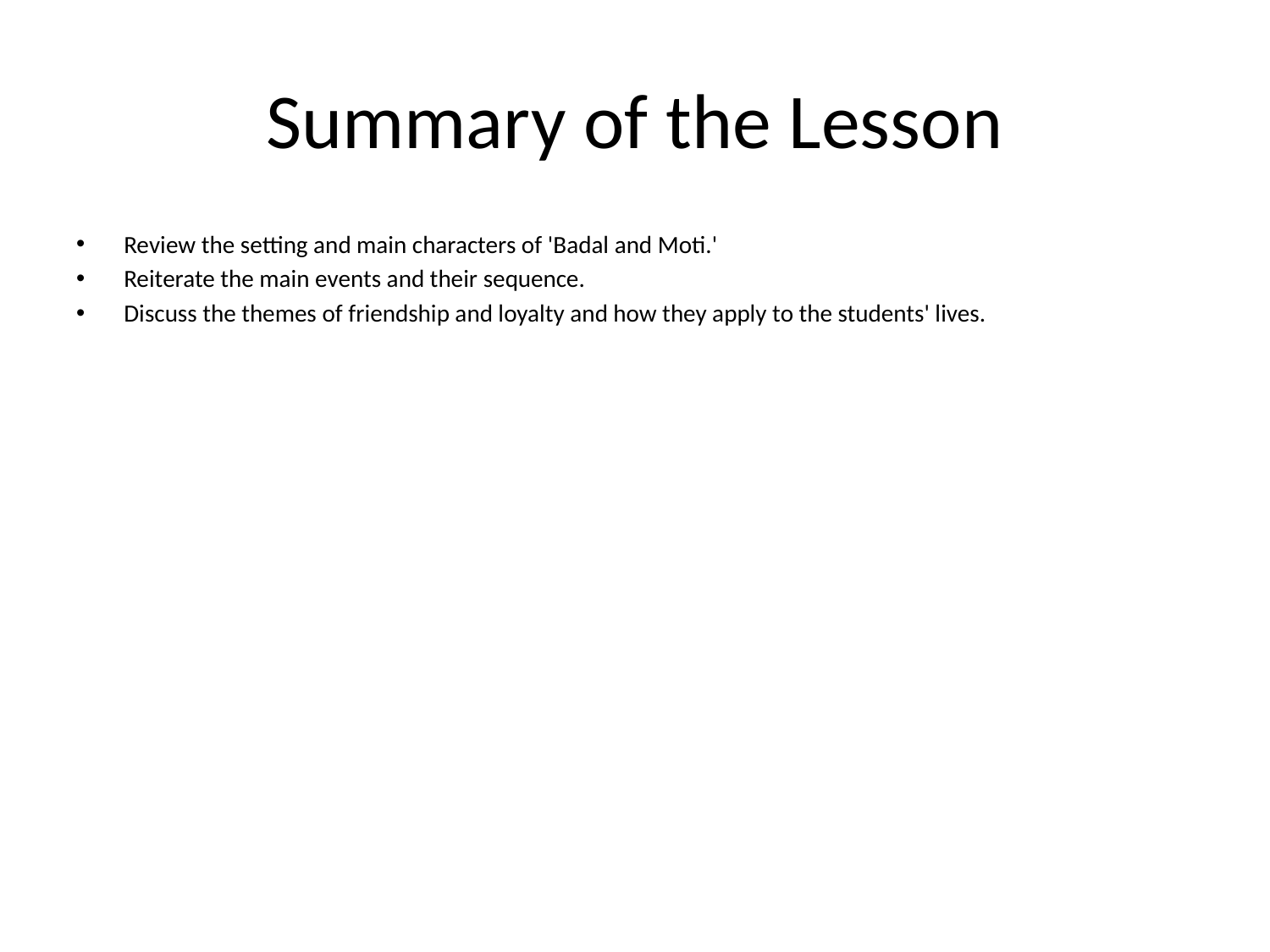

# Summary of the Lesson
Review the setting and main characters of 'Badal and Moti.'
Reiterate the main events and their sequence.
Discuss the themes of friendship and loyalty and how they apply to the students' lives.